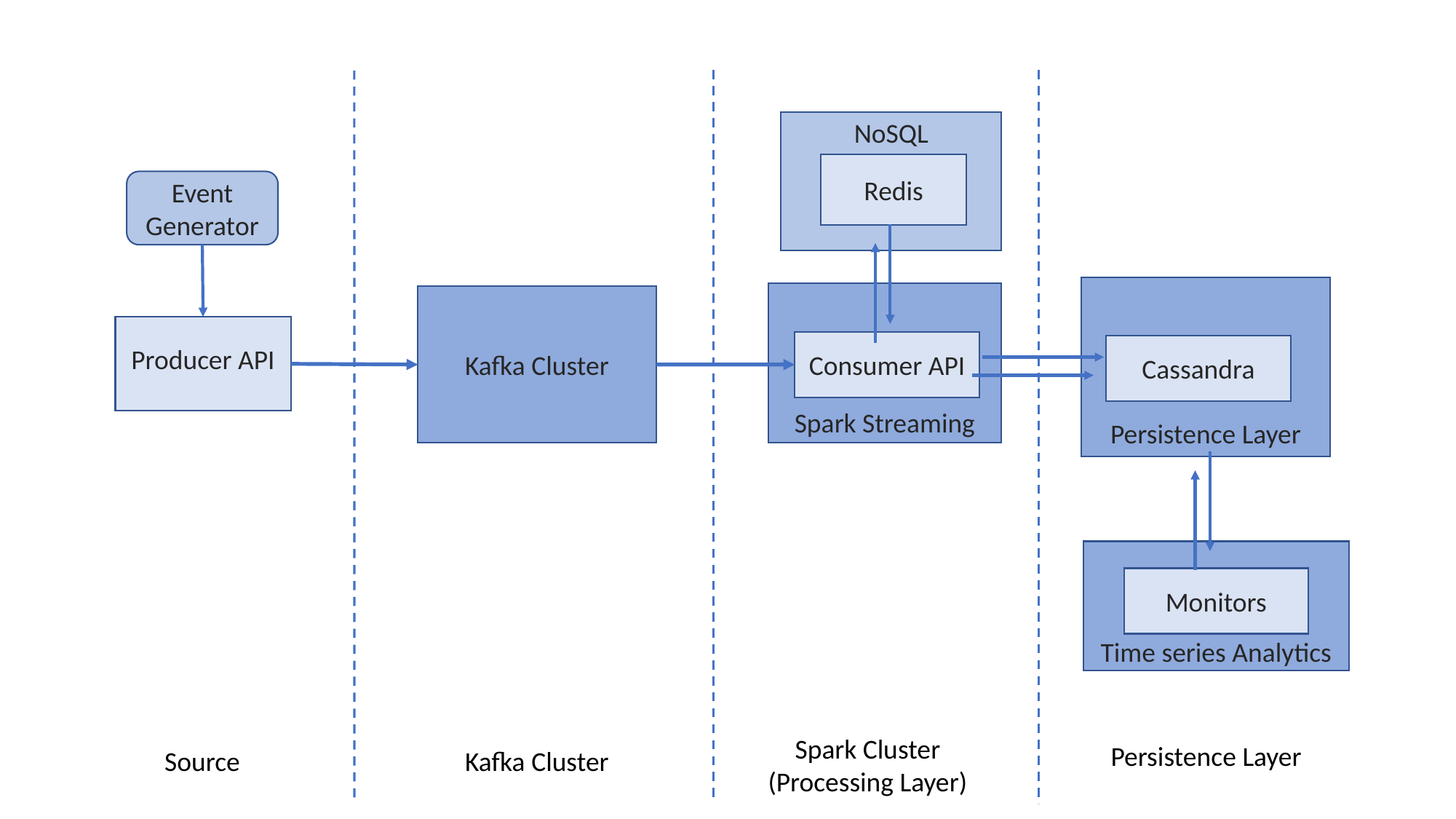

NoSQL

Redis
Event Generator

Persistence Layer

Spark Streaming

Kafka Cluster

Producer API

Consumer API
Cassandra

Time series Analytics

Monitors
Spark Cluster
(Processing Layer)
Persistence Layer
Source
Kafka Cluster